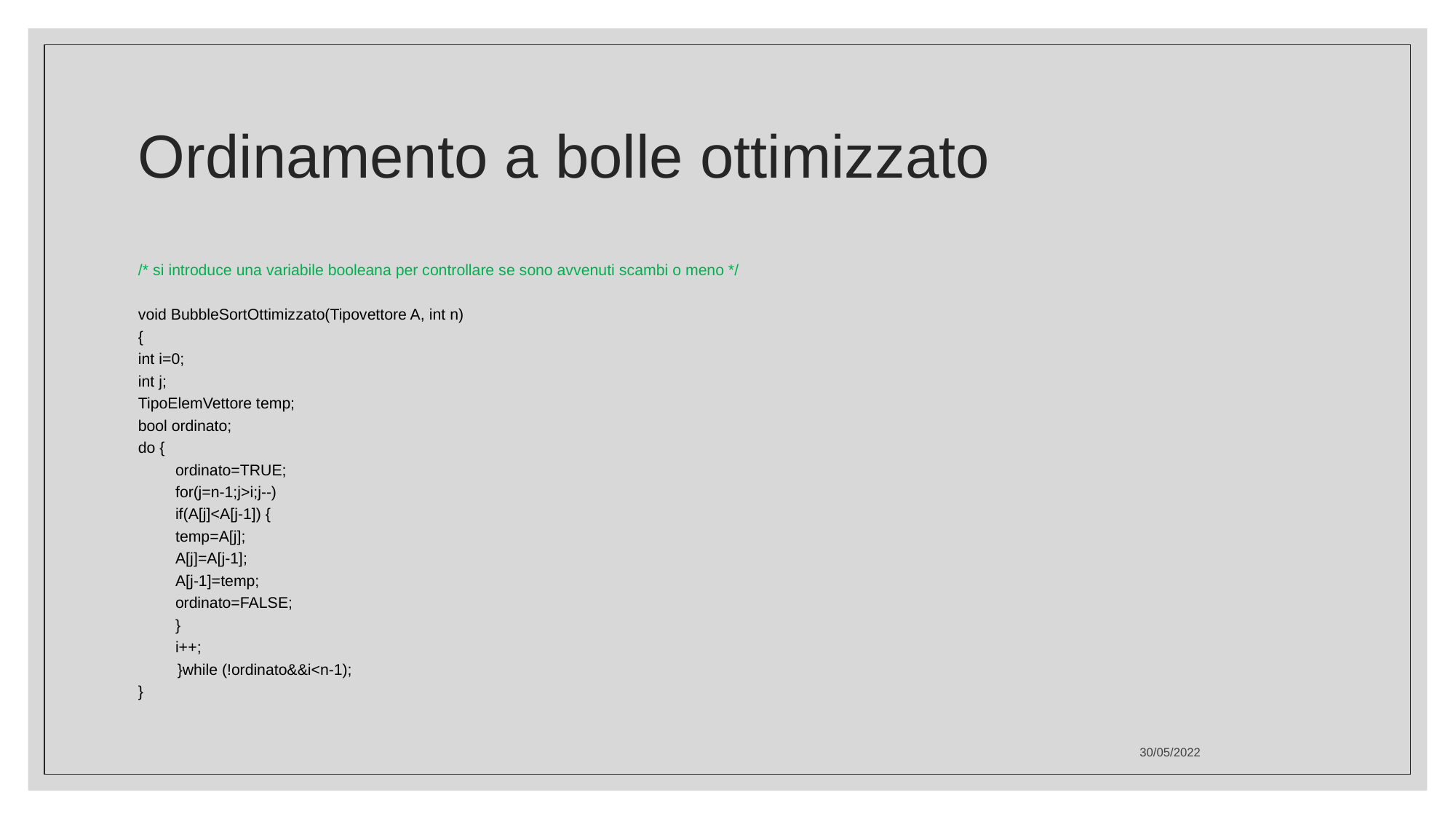

# Ordinamento a bolle ottimizzato
/* si introduce una variabile booleana per controllare se sono avvenuti scambi o meno */

void BubbleSortOttimizzato(Tipovettore A, int n)
{
int i=0;
int j;
TipoElemVettore temp;
bool ordinato;
do {
	ordinato=TRUE;
	for(j=n-1;j>i;j--)
		if(A[j]<A[j-1]) {
			temp=A[j];
			A[j]=A[j-1];
			A[j-1]=temp;
			ordinato=FALSE;
		}
	i++;
         }while (!ordinato&&i<n-1);
}
30/05/2022